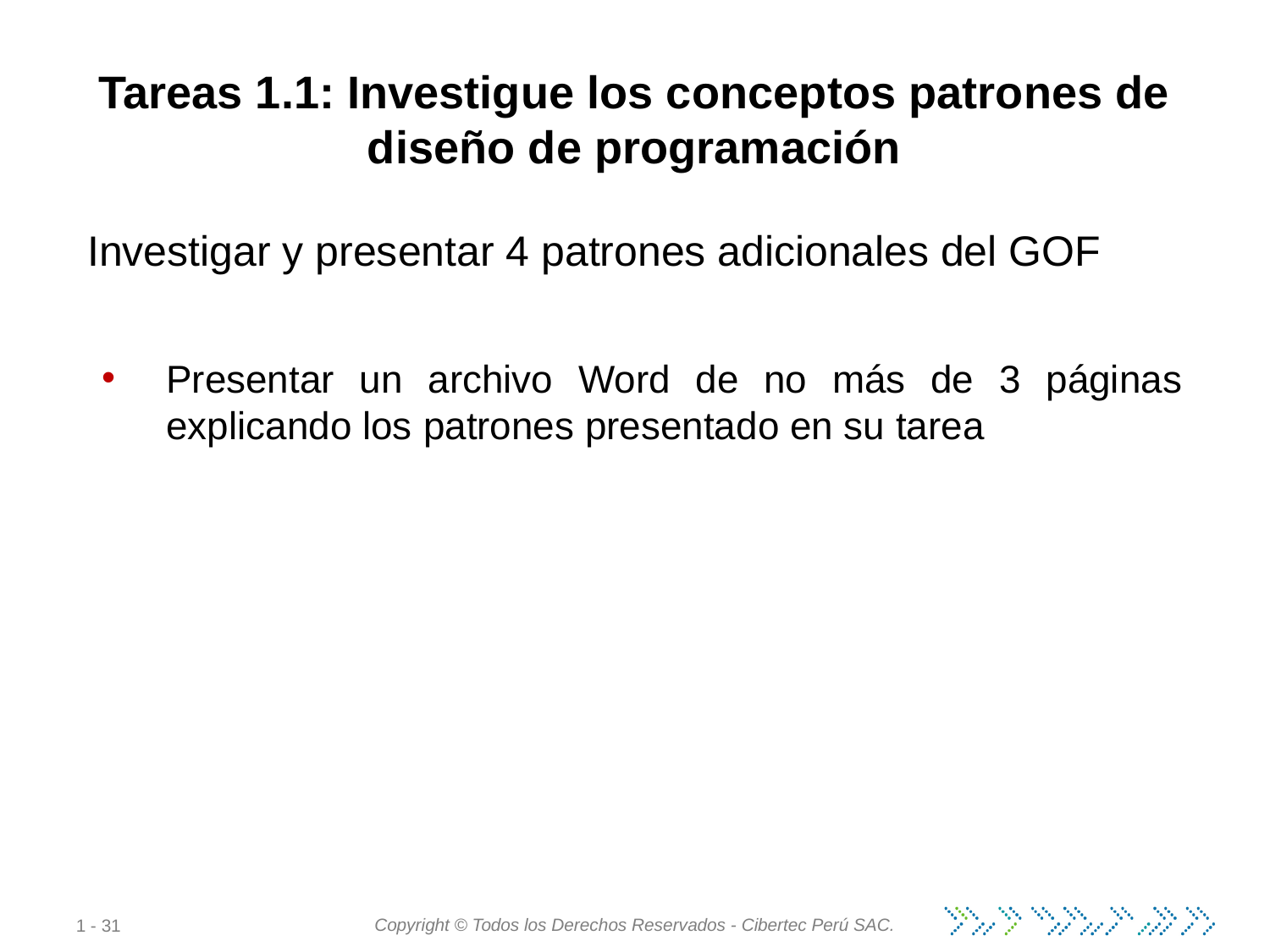

# Tareas 1.1: Investigue los conceptos patrones de diseño de programación
Investigar y presentar 4 patrones adicionales del GOF

Presentar un archivo Word de no más de 3 páginas explicando los patrones presentado en su tarea